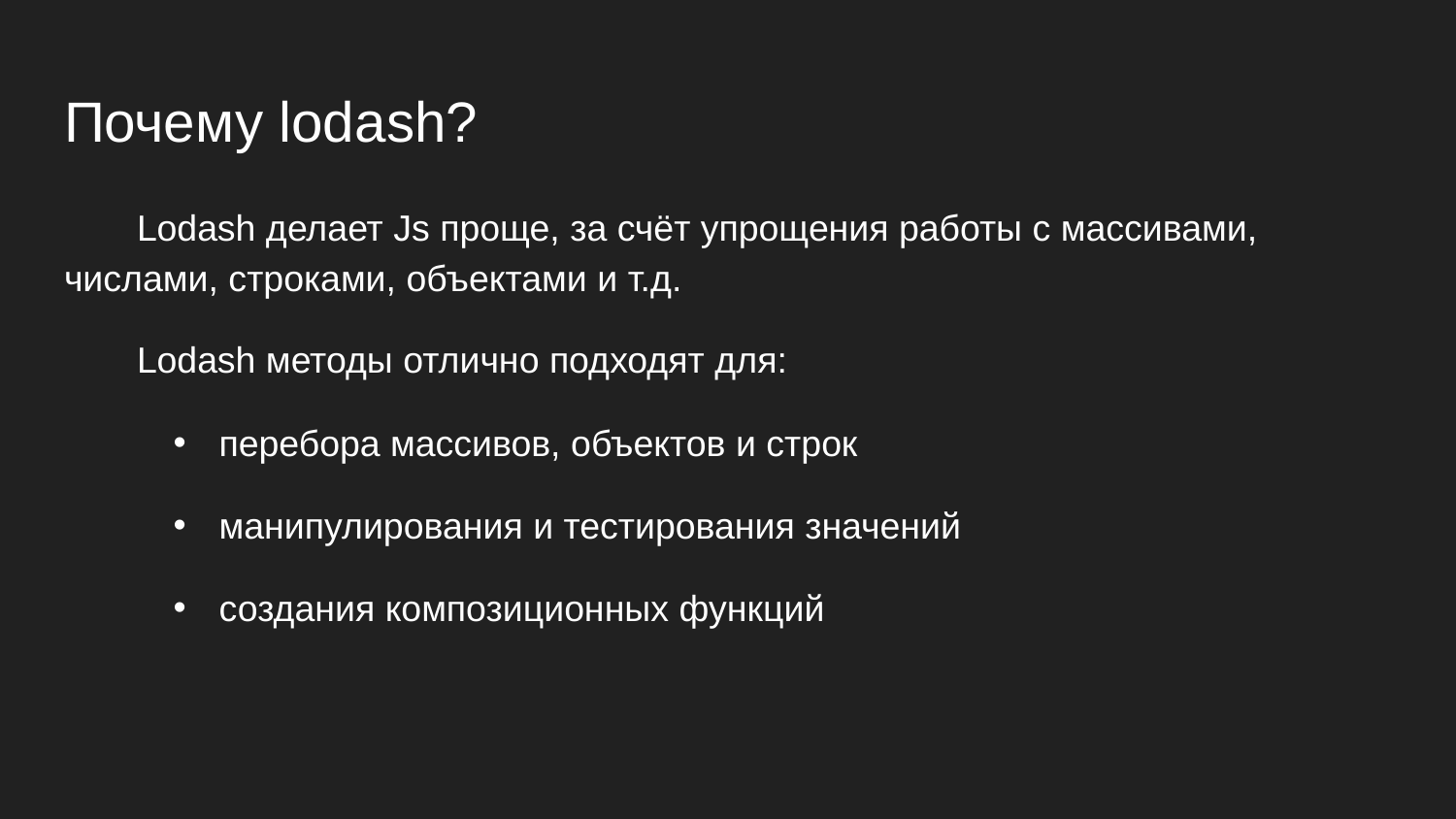

# Почему lodash?
Lodash делает Js проще, за счёт упрощения работы с массивами, числами, строками, объектами и т.д.
Lodash методы отлично подходят для:
перебора массивов, объектов и строк
манипулирования и тестирования значений
создания композиционных функций